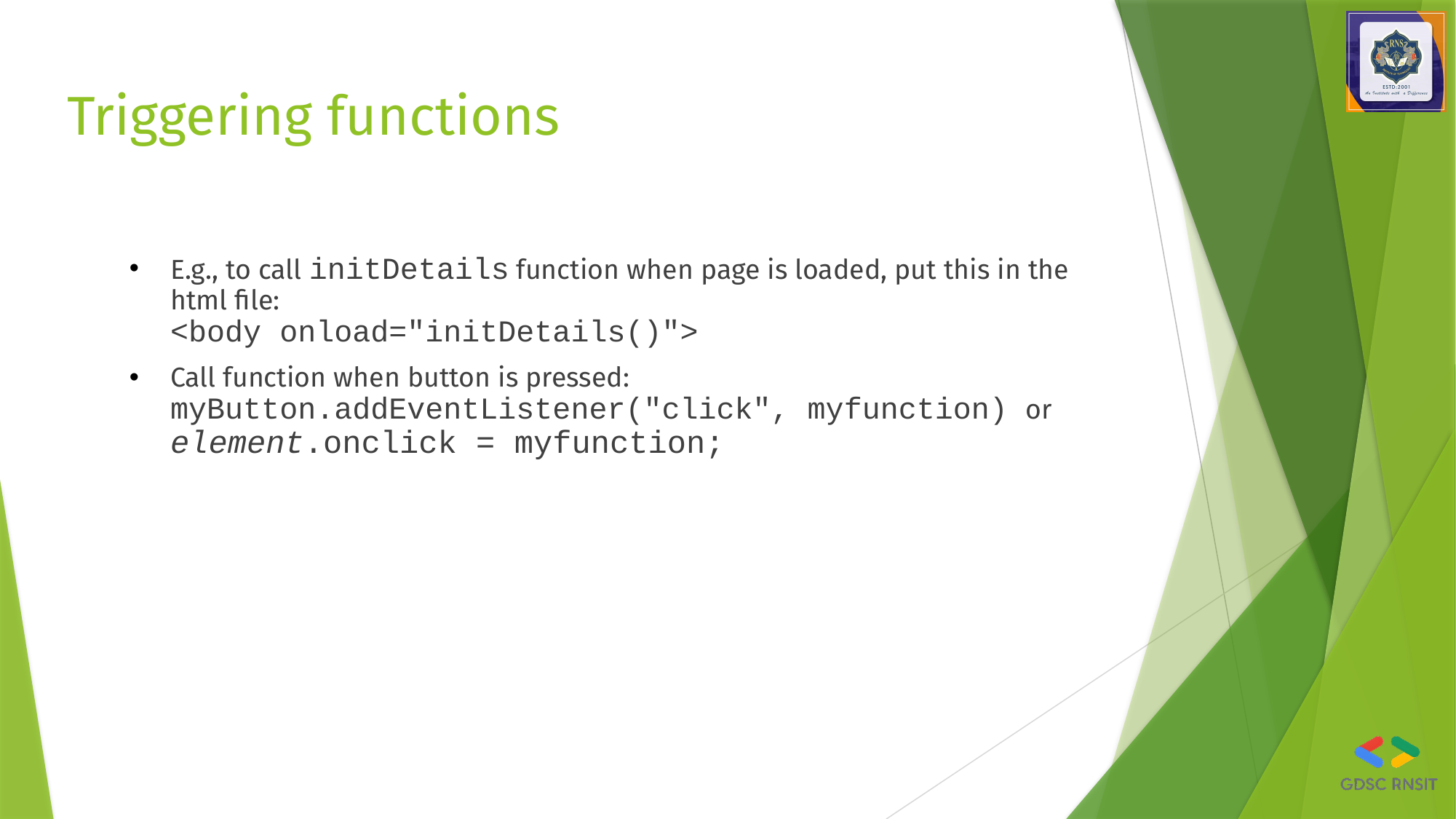

# Triggering functions
E.g., to call initDetails function when page is loaded, put this in the html file:
<body onload="initDetails()">
Call function when button is pressed:
myButton.addEventListener("click", myfunction) or
element.onclick = myfunction;